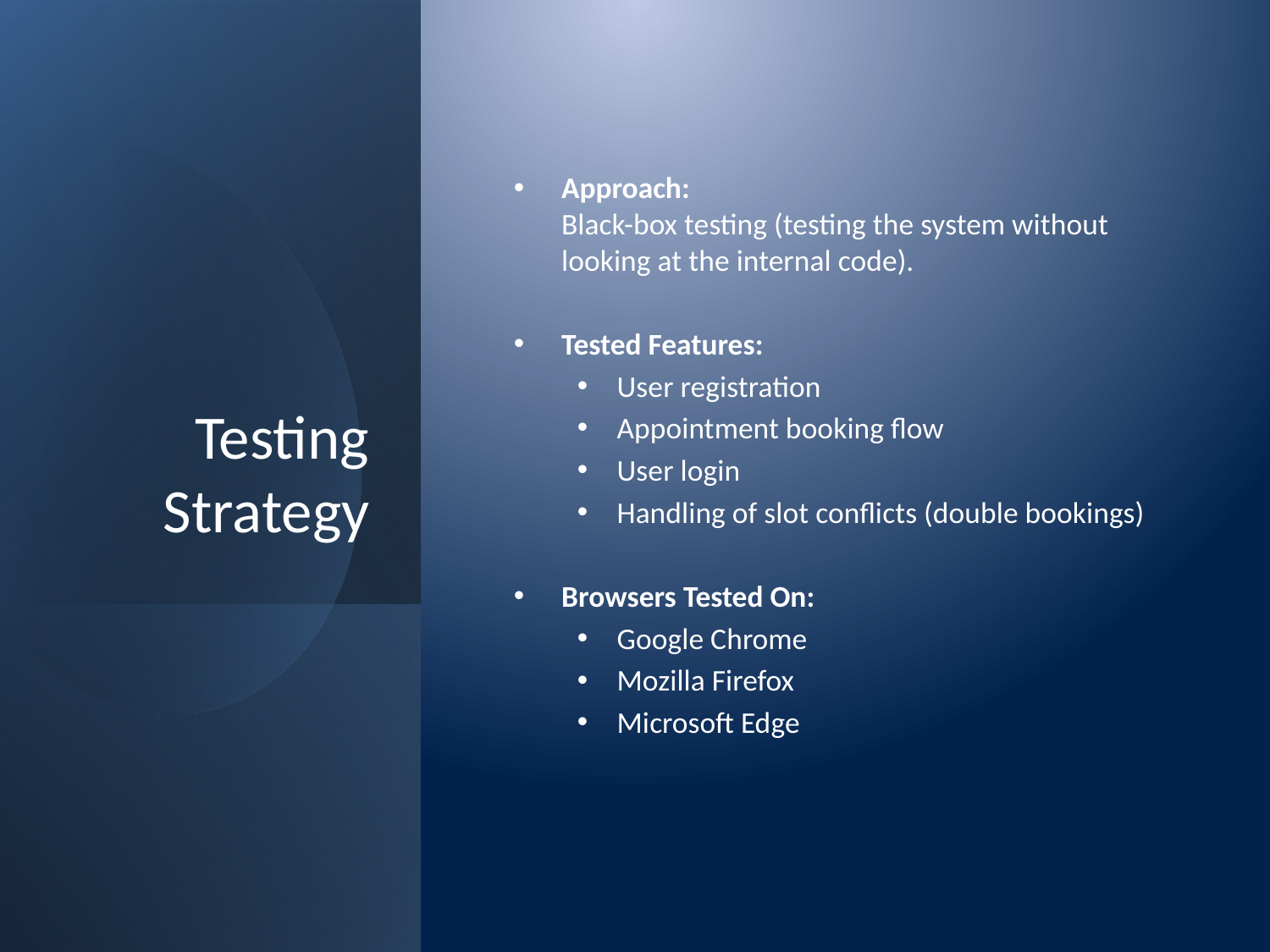

# Testing Strategy
Approach:
Black-box testing (testing the system without looking at the internal code).

Tested Features:
User registration
Appointment booking flow
User login
Handling of slot conflicts (double bookings)

Browsers Tested On:
Google Chrome
Mozilla Firefox
Microsoft Edge